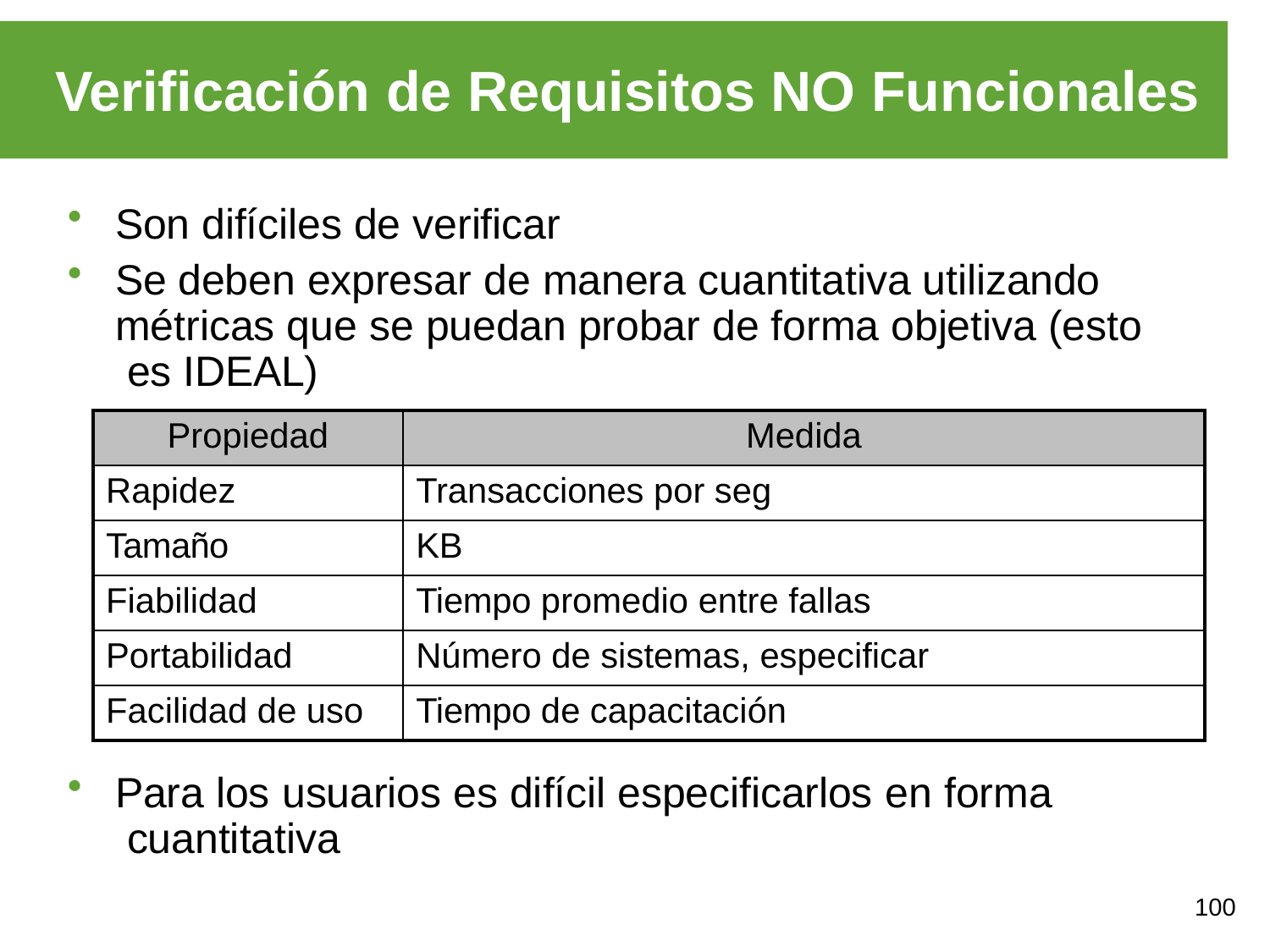

# Verificación de Requisitos NO Funcionales
Son difíciles de verificar
Se deben expresar de manera cuantitativa utilizando  métricas que se puedan probar de forma objetiva (esto  es IDEAL)
| Propiedad | Medida |
| --- | --- |
| Rapidez | Transacciones por seg |
| Tamaño | KB |
| Fiabilidad | Tiempo promedio entre fallas |
| Portabilidad | Número de sistemas, especificar |
| Facilidad de uso | Tiempo de capacitación |
Para los usuarios es difícil especificarlos en forma  cuantitativa
100